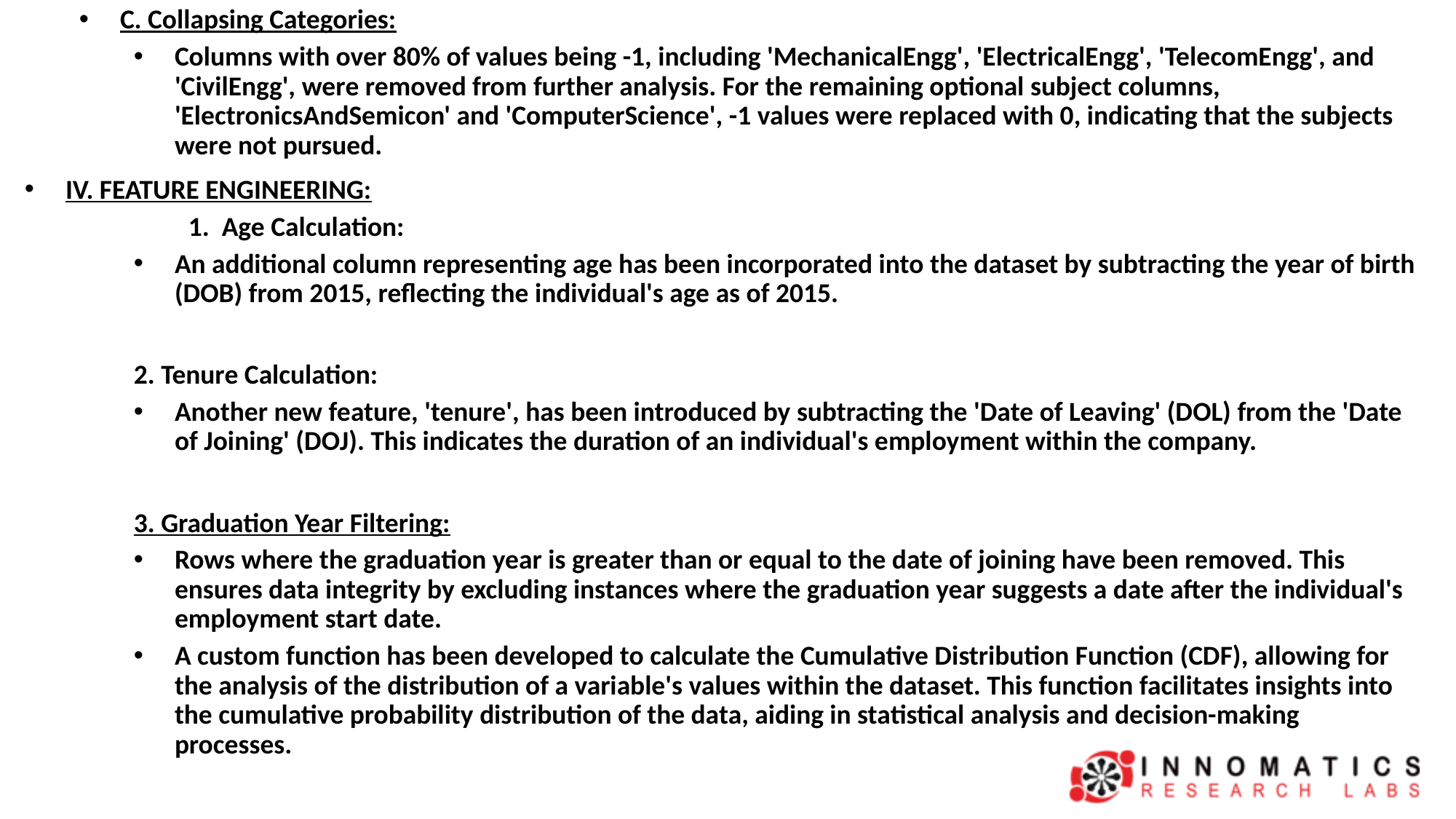

C. Collapsing Categories:
Columns with over 80% of values being -1, including 'MechanicalEngg', 'ElectricalEngg', 'TelecomEngg', and 'CivilEngg', were removed from further analysis. For the remaining optional subject columns, 'ElectronicsAndSemicon' and 'ComputerScience', -1 values were replaced with 0, indicating that the subjects were not pursued.
IV. FEATURE ENGINEERING:
	1.  Age Calculation:
An additional column representing age has been incorporated into the dataset by subtracting the year of birth (DOB) from 2015, reflecting the individual's age as of 2015.

2. Tenure Calculation:
Another new feature, 'tenure', has been introduced by subtracting the 'Date of Leaving' (DOL) from the 'Date of Joining' (DOJ). This indicates the duration of an individual's employment within the company.

3. Graduation Year Filtering:
Rows where the graduation year is greater than or equal to the date of joining have been removed. This ensures data integrity by excluding instances where the graduation year suggests a date after the individual's employment start date.
A custom function has been developed to calculate the Cumulative Distribution Function (CDF), allowing for the analysis of the distribution of a variable's values within the dataset. This function facilitates insights into the cumulative probability distribution of the data, aiding in statistical analysis and decision-making processes.